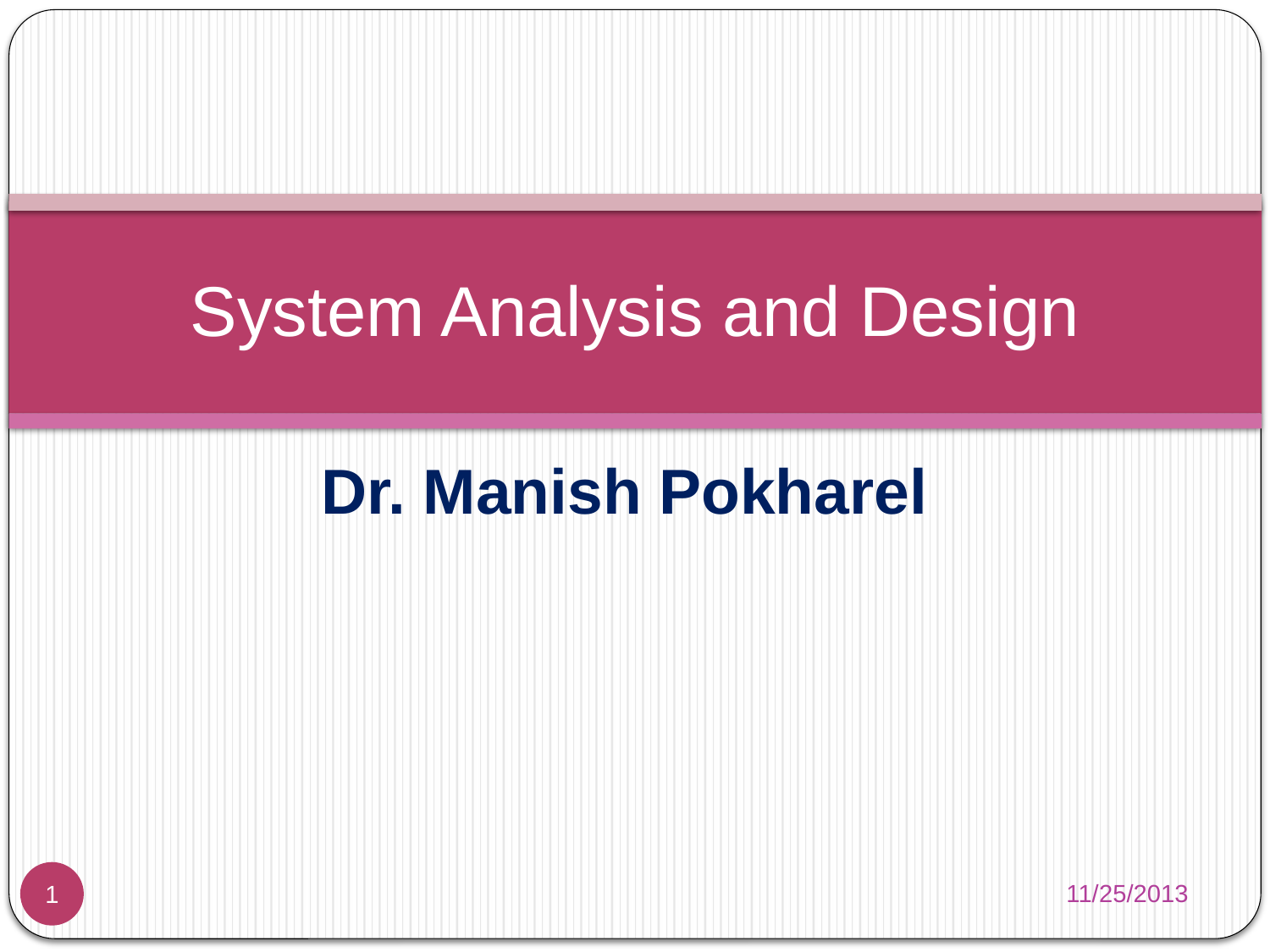

# System Analysis and Design
Dr. Manish Pokharel
11/25/2013
1